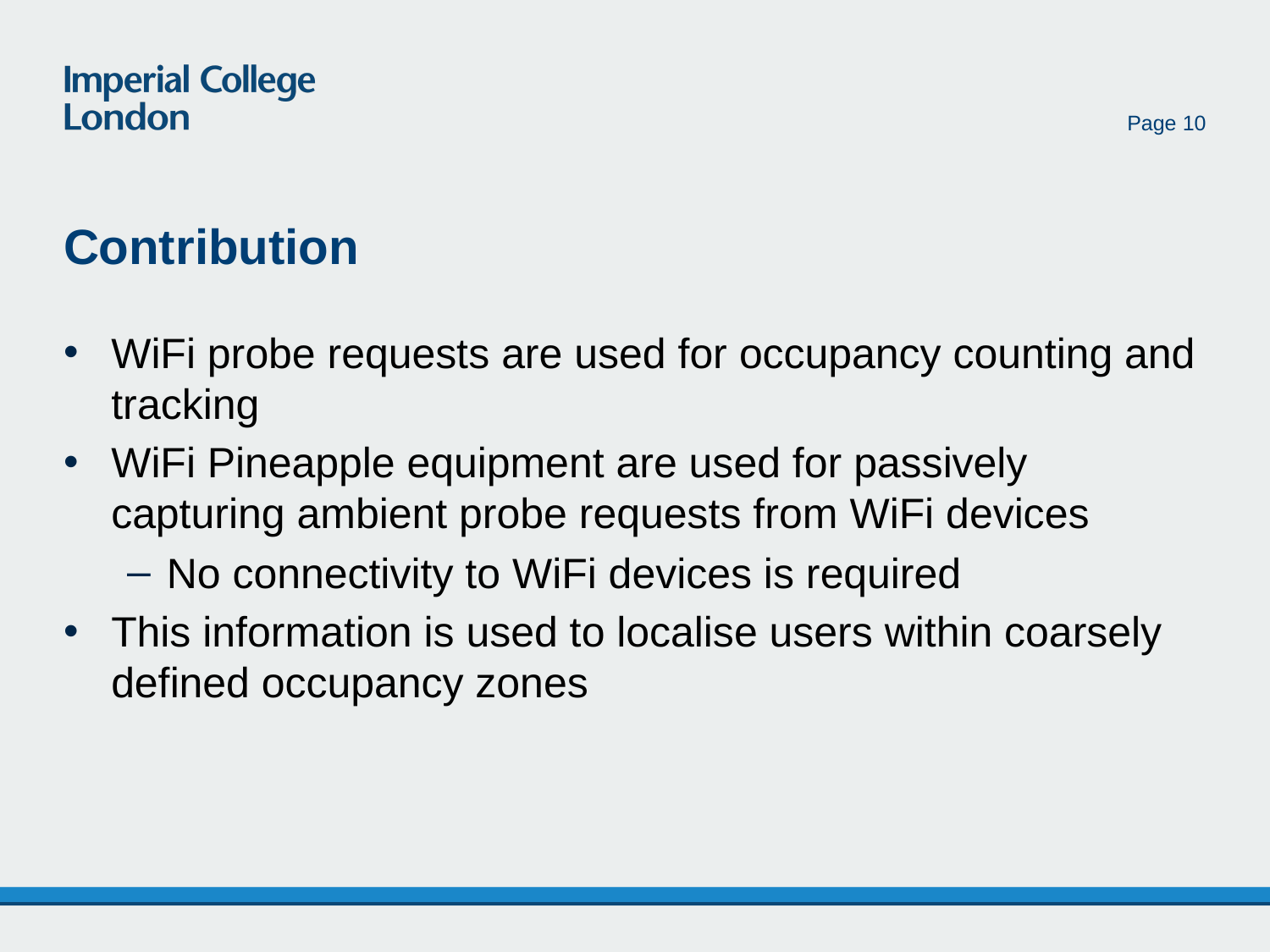

Page 10
# Contribution
WiFi probe requests are used for occupancy counting and tracking
WiFi Pineapple equipment are used for passively capturing ambient probe requests from WiFi devices
No connectivity to WiFi devices is required
This information is used to localise users within coarsely defined occupancy zones